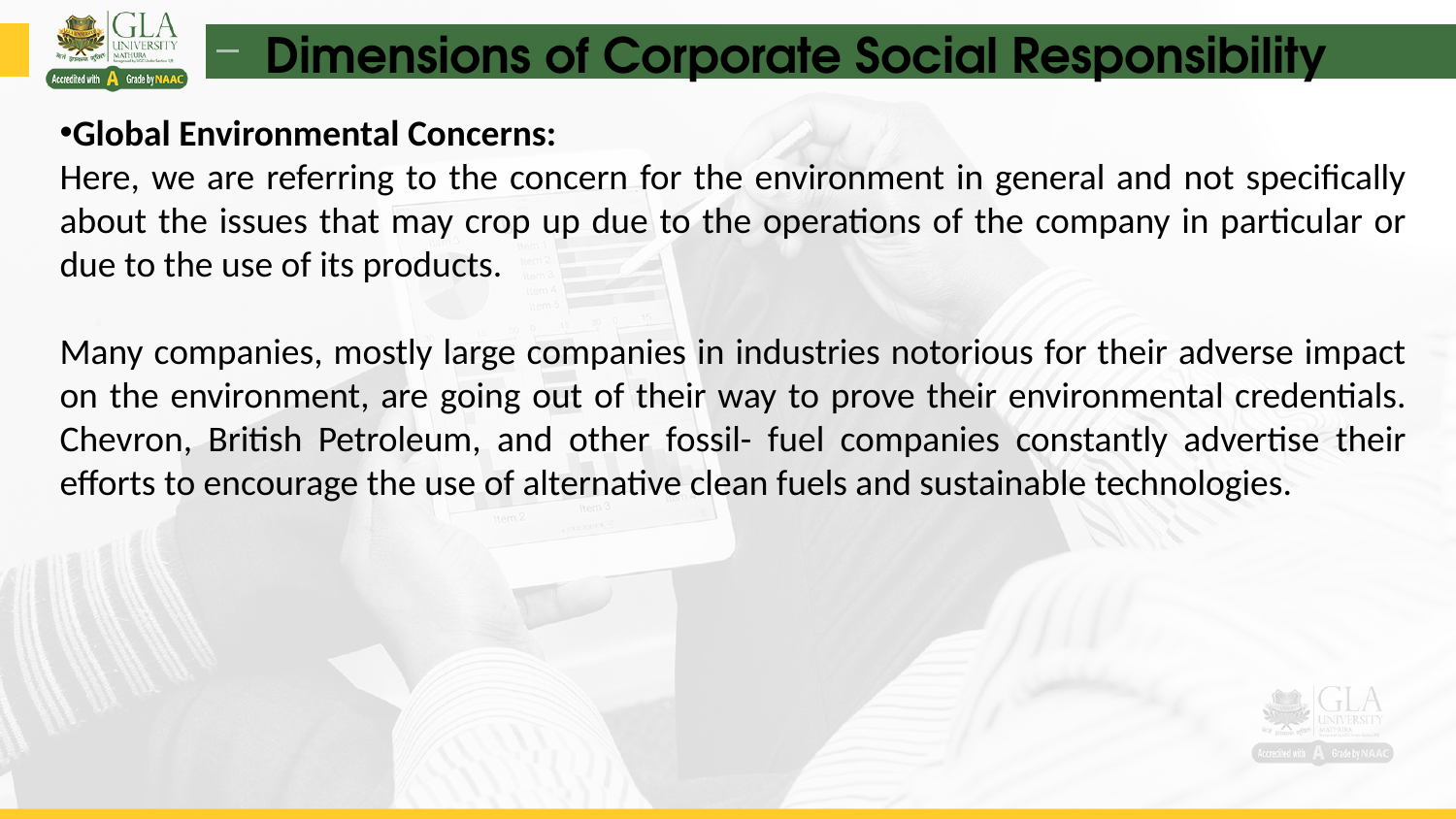

Dimensions of Corporate Social Responsibility
Global Environmental Concerns:
Here, we are referring to the concern for the environment in general and not specifically about the issues that may crop up due to the operations of the company in particular or due to the use of its products.

Many companies, mostly large companies in industries notorious for their adverse impact on the environment, are going out of their way to prove their environmental credentials. Chevron, British Petroleum, and other fossil- fuel companies constantly advertise their efforts to encourage the use of alternative clean fuels and sustainable technologies.